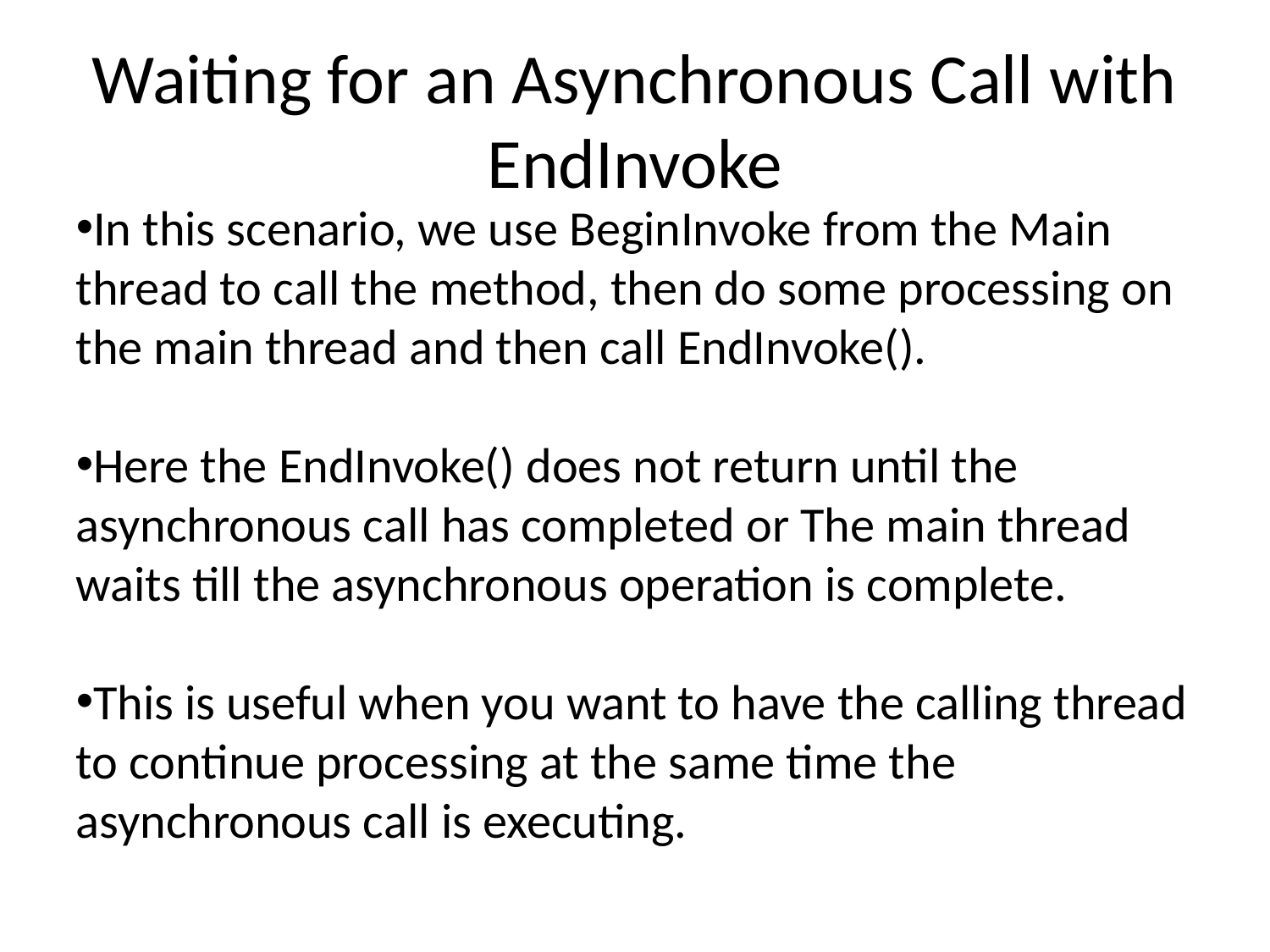

Waiting for an Asynchronous Call with EndInvoke
In this scenario, we use BeginInvoke from the Main thread to call the method, then do some processing on the main thread and then call EndInvoke().

Here the EndInvoke() does not return until the asynchronous call has completed or The main thread waits till the asynchronous operation is complete.

This is useful when you want to have the calling thread to continue processing at the same time the asynchronous call is executing.